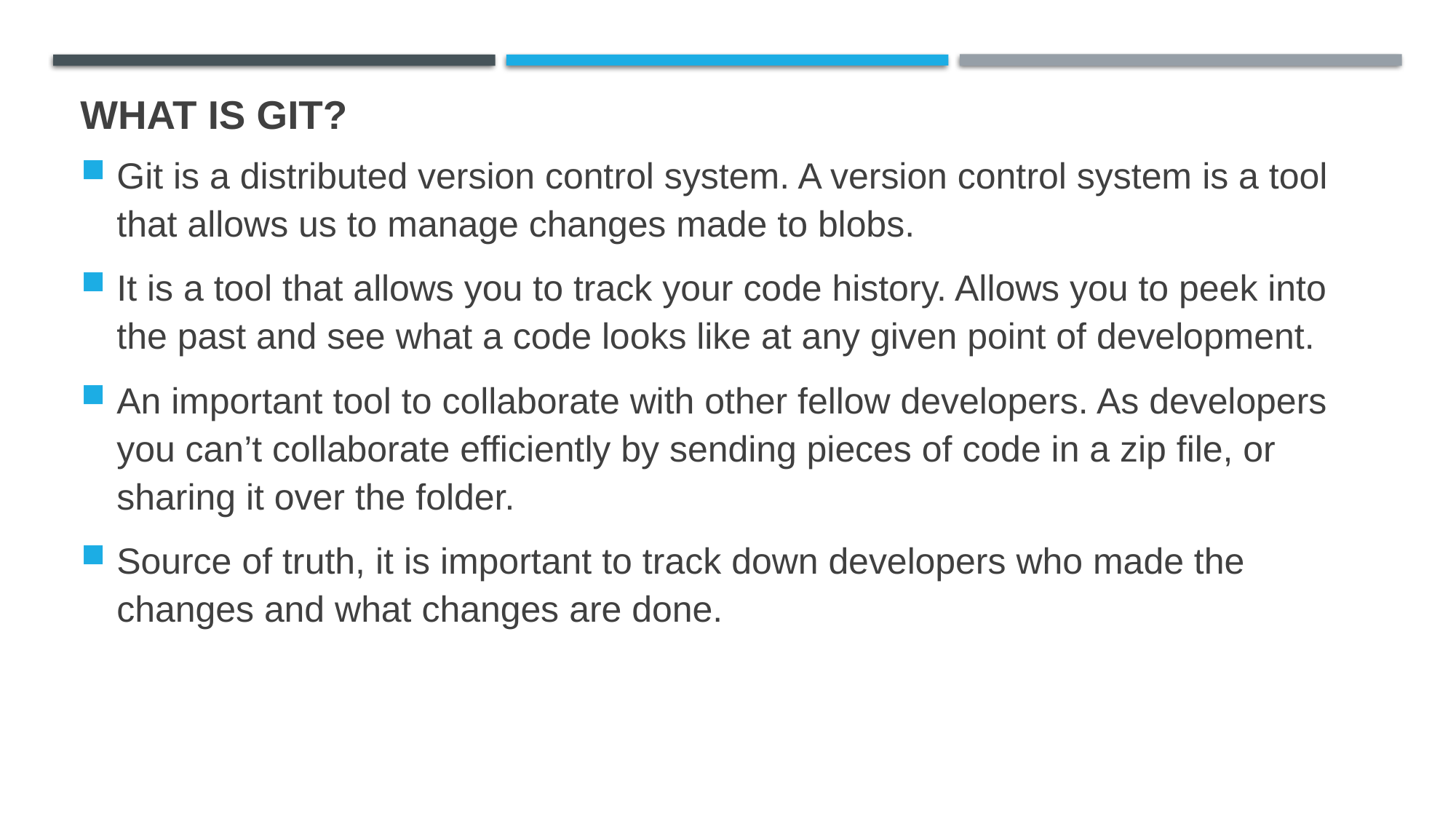

# What is GIT?
Git is a distributed version control system. A version control system is a tool that allows us to manage changes made to blobs.
It is a tool that allows you to track your code history. Allows you to peek into the past and see what a code looks like at any given point of development.
An important tool to collaborate with other fellow developers. As developers you can’t collaborate efficiently by sending pieces of code in a zip file, or sharing it over the folder.
Source of truth, it is important to track down developers who made the changes and what changes are done.